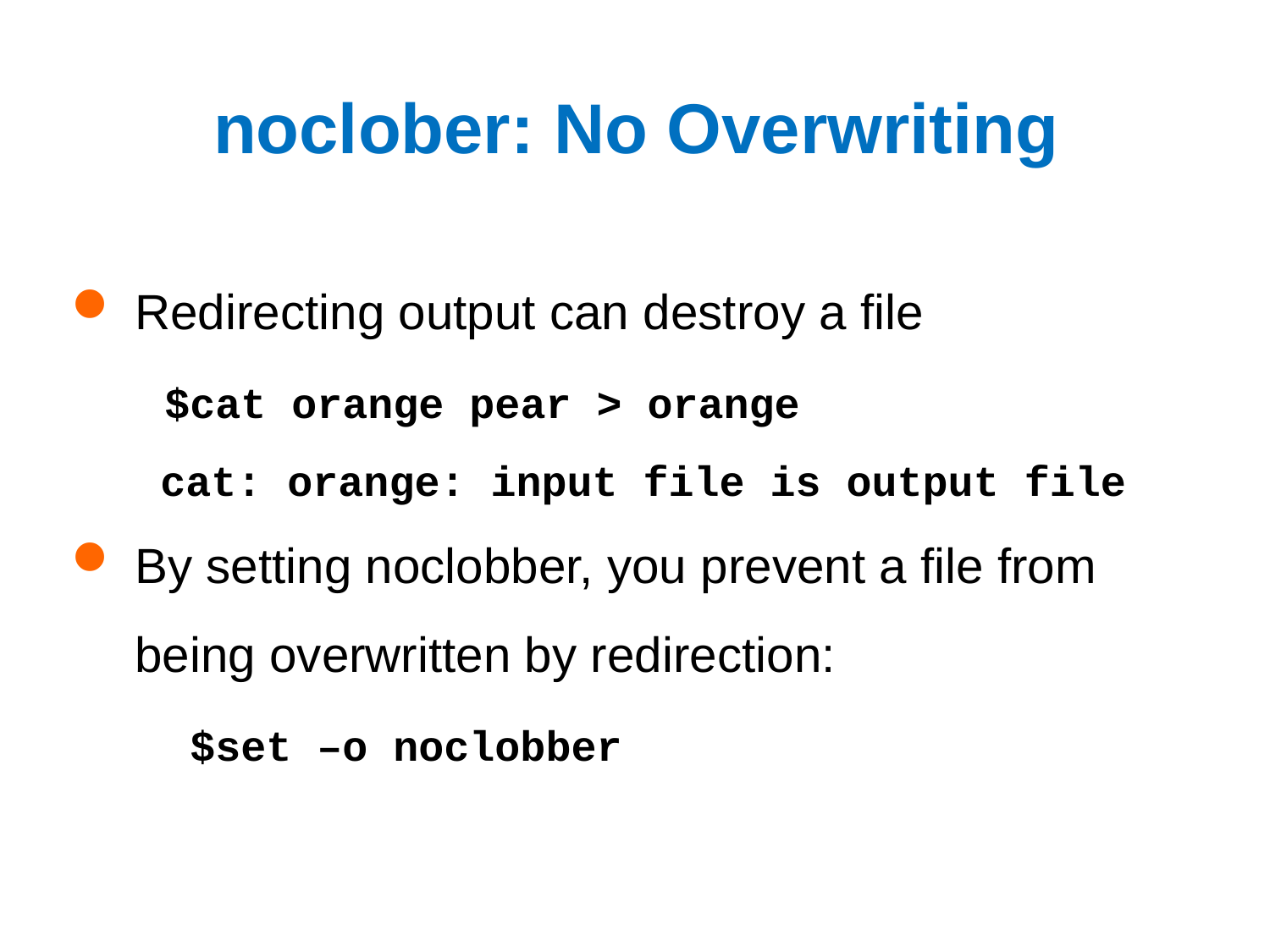

# noclober: No Overwriting
Redirecting output can destroy a file
 $cat orange pear > orange
 cat: orange: input file is output file
By setting noclobber, you prevent a file from being overwritten by redirection:
    $set –o noclobber